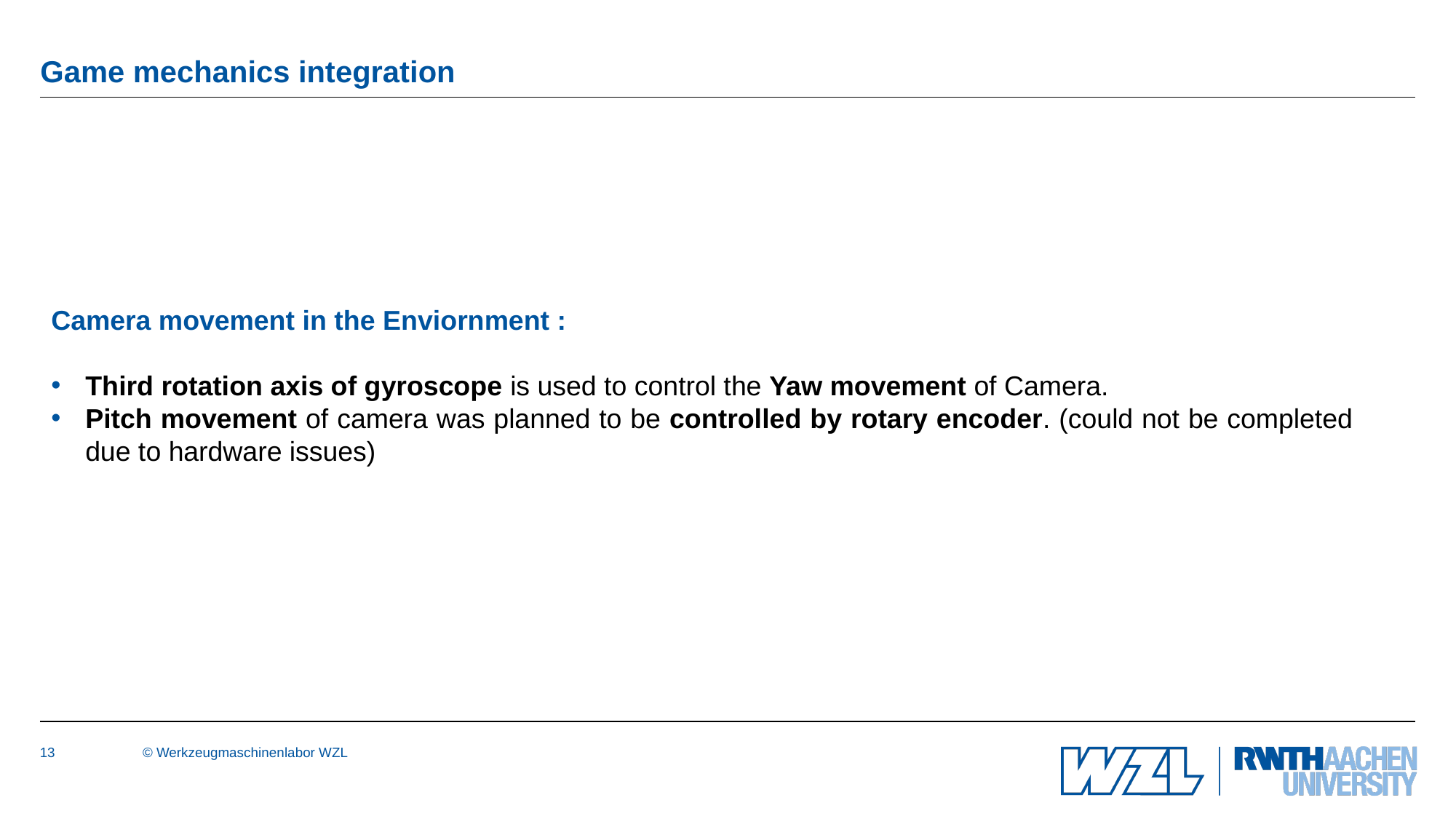

# Game mechanics integration

Camera movement in the Enviornment :

Third rotation axis of gyroscope is used to control the Yaw movement of Camera.
Pitch movement of camera was planned to be controlled by rotary encoder. (could not be completed due to hardware issues)